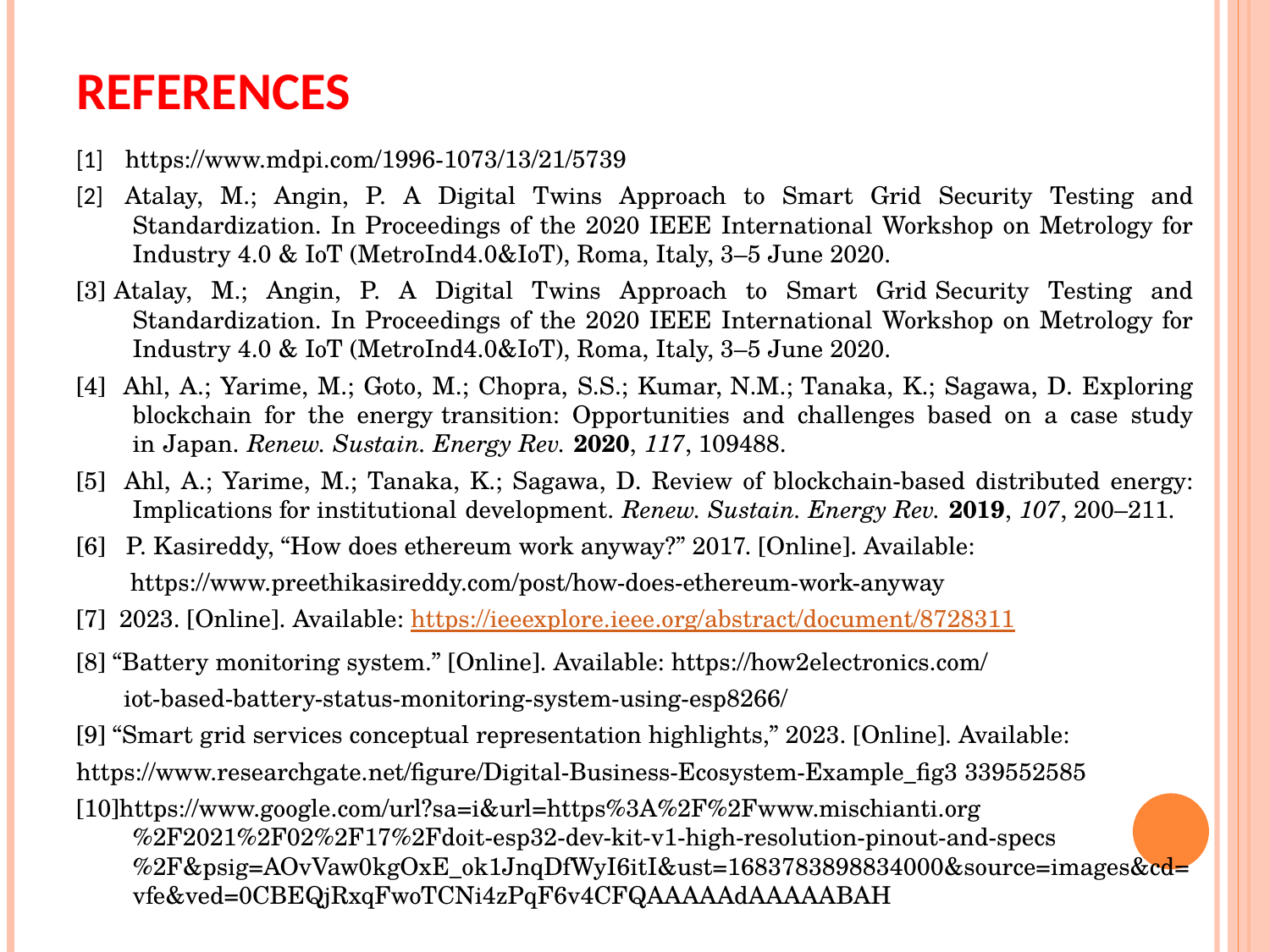

# References
[1]    https://www.mdpi.com/1996-1073/13/21/5739
[2]  Atalay, M.; Angin, P. A Digital Twins Approach to Smart Grid Security Testing and Standardization. In Proceedings of the 2020 IEEE International Workshop on Metrology for Industry 4.0 & IoT (MetroInd4.0&IoT), Roma, Italy, 3–5 June 2020.
[3] Atalay, M.; Angin, P. A Digital Twins Approach to Smart Grid Security Testing and Standardization. In Proceedings of the 2020 IEEE International Workshop on Metrology for Industry 4.0 & IoT (MetroInd4.0&IoT), Roma, Italy, 3–5 June 2020.
[4]  Ahl, A.; Yarime, M.; Goto, M.; Chopra, S.S.; Kumar, N.M.; Tanaka, K.; Sagawa, D. Exploring blockchain for the energy transition: Opportunities and challenges based on a case study in Japan. Renew. Sustain. Energy Rev. 2020, 117, 109488.
[5]  Ahl, A.; Yarime, M.; Tanaka, K.; Sagawa, D. Review of blockchain-based distributed energy: Implications for institutional development. Renew. Sustain. Energy Rev. 2019, 107, 200–211.
[6]   P. Kasireddy, “How does ethereum work anyway?” 2017. [Online]. Available:
        https://www.preethikasireddy.com/post/how-does-ethereum-work-anyway
[7]  2023. [Online]. Available: https://ieeexplore.ieee.org/abstract/document/8728311
[8] “Battery monitoring system.” [Online]. Available: https://how2electronics.com/
       iot-based-battery-status-monitoring-system-using-esp8266/
[9] “Smart grid services conceptual representation highlights,” 2023. [Online]. Available:
https://www.researchgate.net/figure/Digital-Business-Ecosystem-Example_fig3 339552585
[10]https://www.google.com/url?sa=i&url=https%3A%2F%2Fwww.mischianti.org%2F2021%2F02%2F17%2Fdoit-esp32-dev-kit-v1-high-resolution-pinout-and-specs%2F&psig=AOvVaw0kgOxE_ok1JnqDfWyI6itI&ust=1683783898834000&source=images&cd=vfe&ved=0CBEQjRxqFwoTCNi4zPqF6v4CFQAAAAAdAAAAABAH